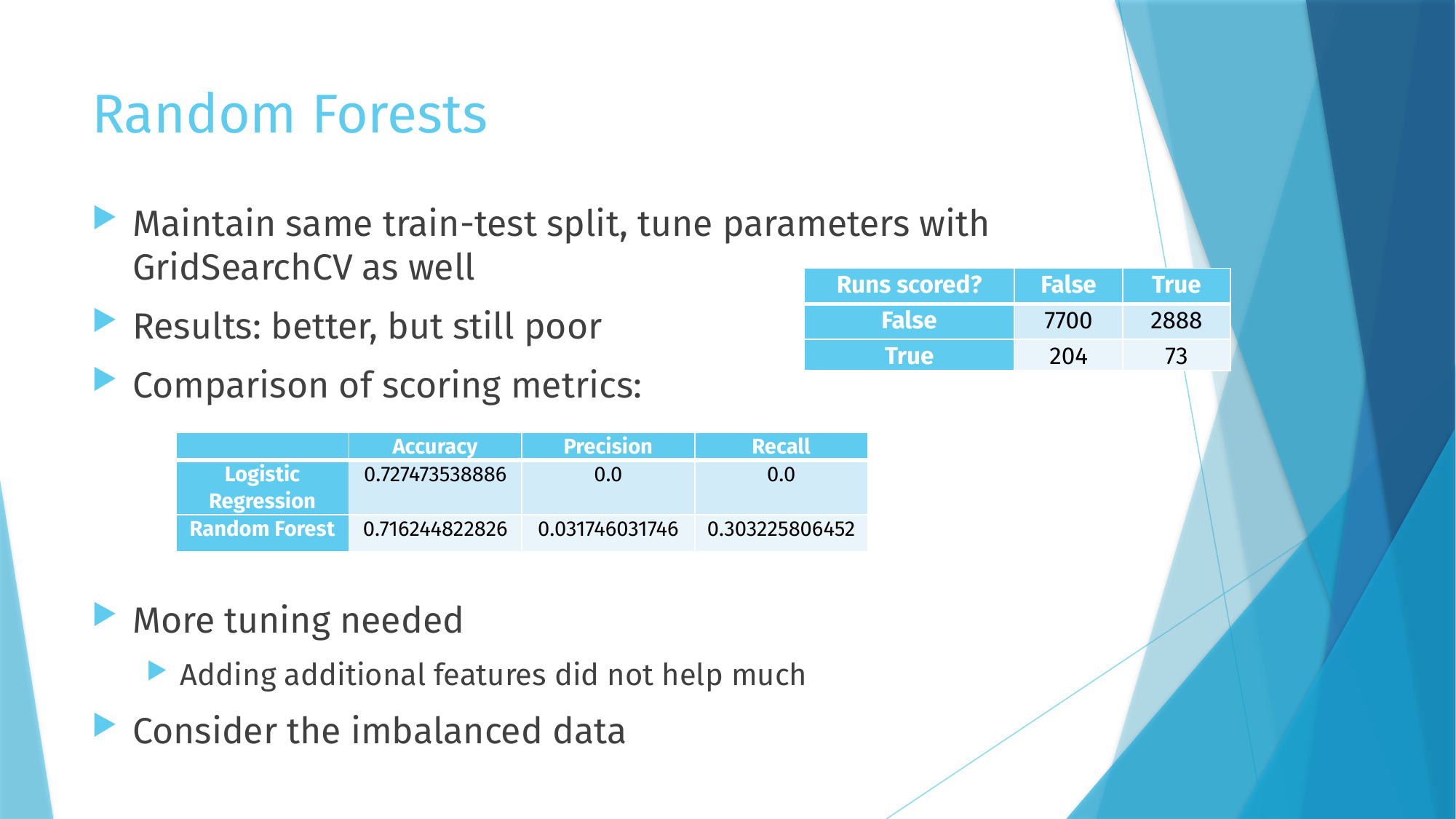

# Random Forests
Maintain same train-test split, tune parameters with GridSearchCV as well
Results: better, but still poor
Comparison of scoring metrics:

More tuning needed
Adding additional features did not help much
Consider the imbalanced data
| Runs scored? | False | True |
| --- | --- | --- |
| False | 7700 | 2888 |
| True | 204 | 73 |
|  | Accuracy | Precision | Recall |
| --- | --- | --- | --- |
| Logistic Regression | 0.727473538886 | 0.0 | 0.0 |
| Random Forest | 0.716244822826 | 0.031746031746 | 0.303225806452 |